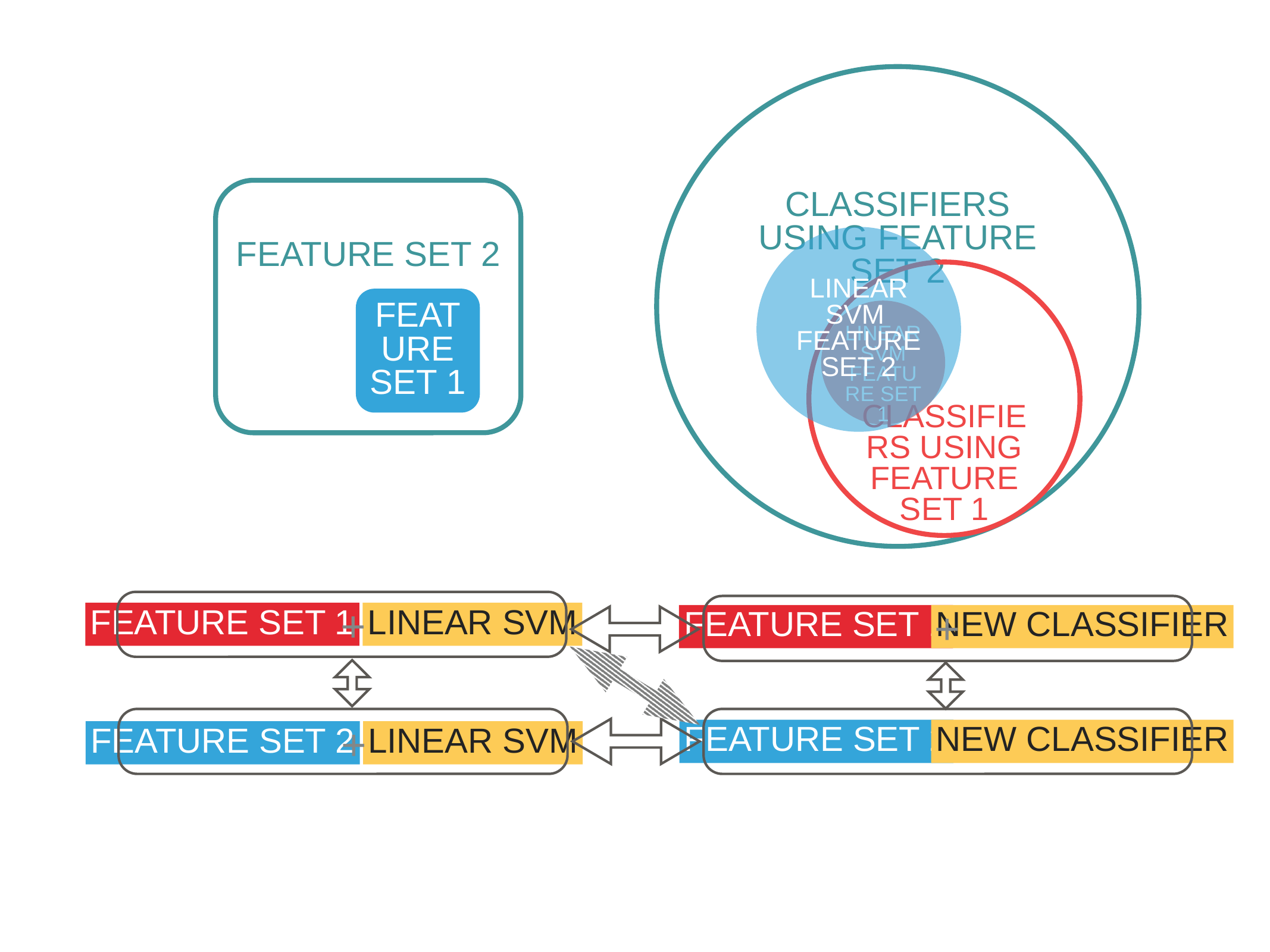

Classifiers using Feature set 2

Feature Set 2

Linear SVM  feature set 2

Linear SVM Feature set 1

Classifiers using Feature set 1
Feature set 1
+

+

Feature set 1
Linear SVM
Feature set 1
new Classifier

+
+

Feature set 2
new Classifier
Feature set 2
Linear SVM